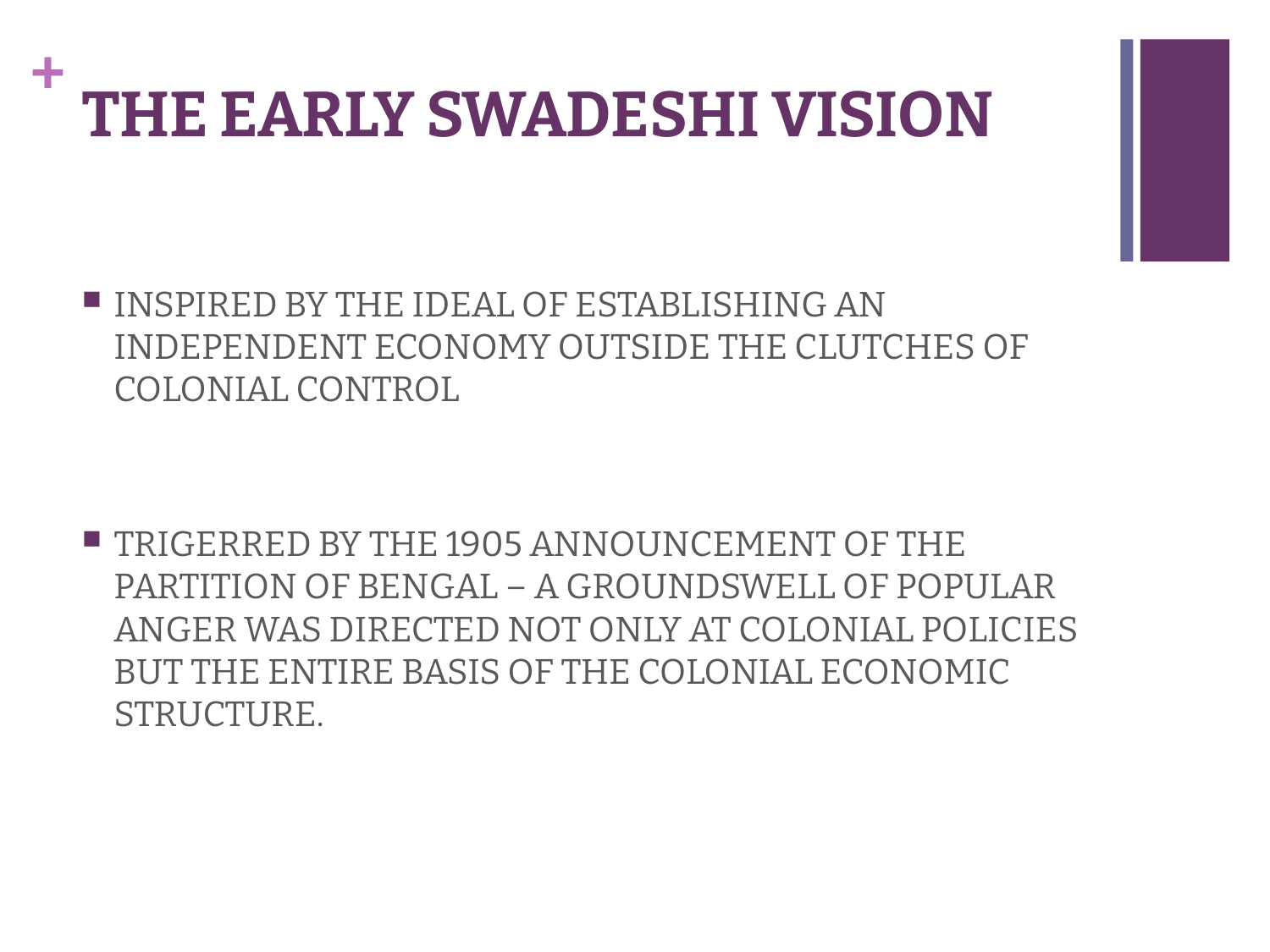

# THE EARLY SWADESHI VISION
INSPIRED BY THE IDEAL OF ESTABLISHING AN INDEPENDENT ECONOMY OUTSIDE THE CLUTCHES OF COLONIAL CONTROL

TRIGERRED BY THE 1905 ANNOUNCEMENT OF THE PARTITION OF BENGAL – A GROUNDSWELL OF POPULAR ANGER WAS DIRECTED NOT ONLY AT COLONIAL POLICIES BUT THE ENTIRE BASIS OF THE COLONIAL ECONOMIC STRUCTURE.